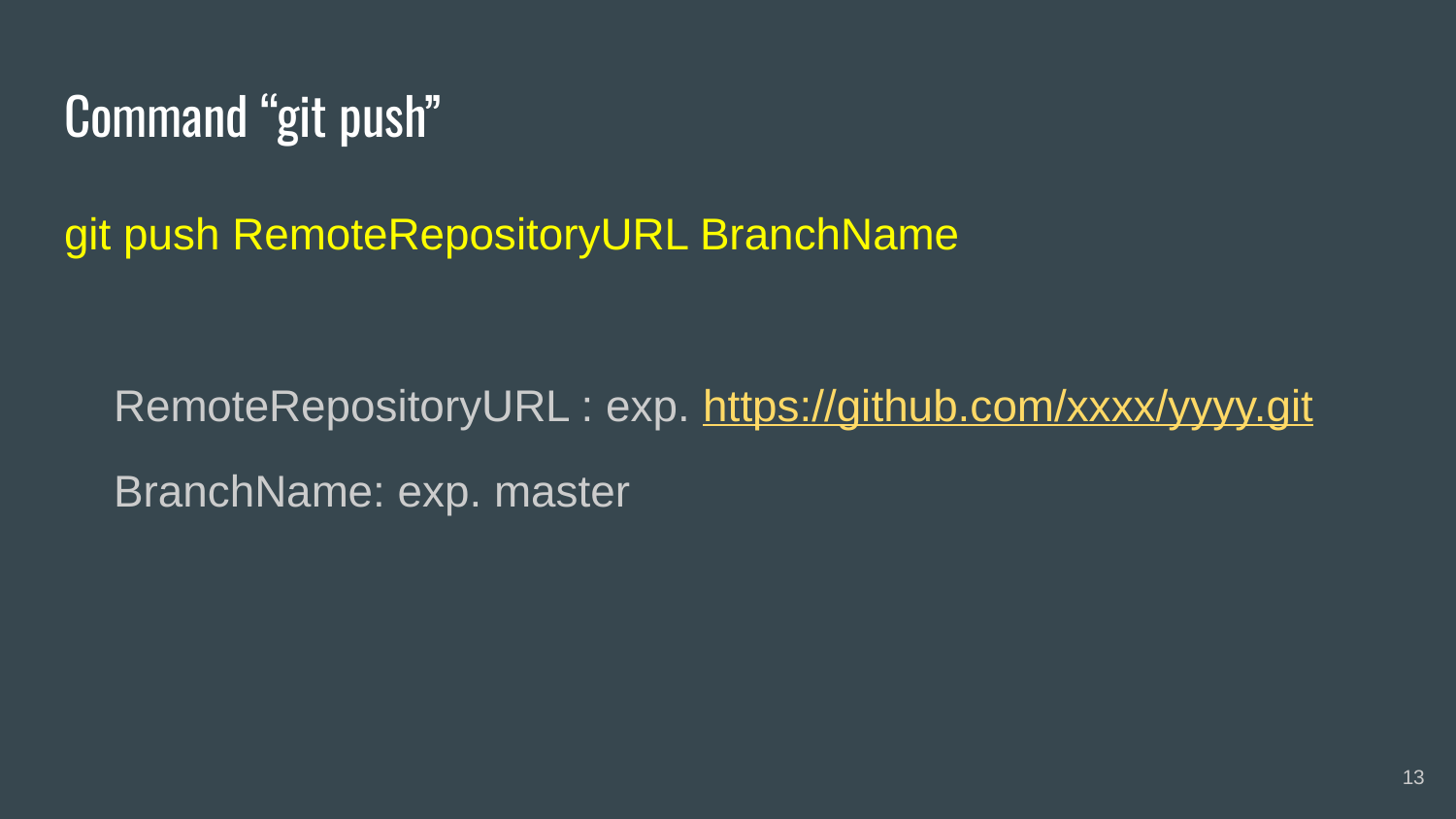

# Command “git push”
git push RemoteRepositoryURL BranchName

    RemoteRepositoryURL : exp. https://github.com/xxxx/yyyy.git
    BranchName: exp. master

13